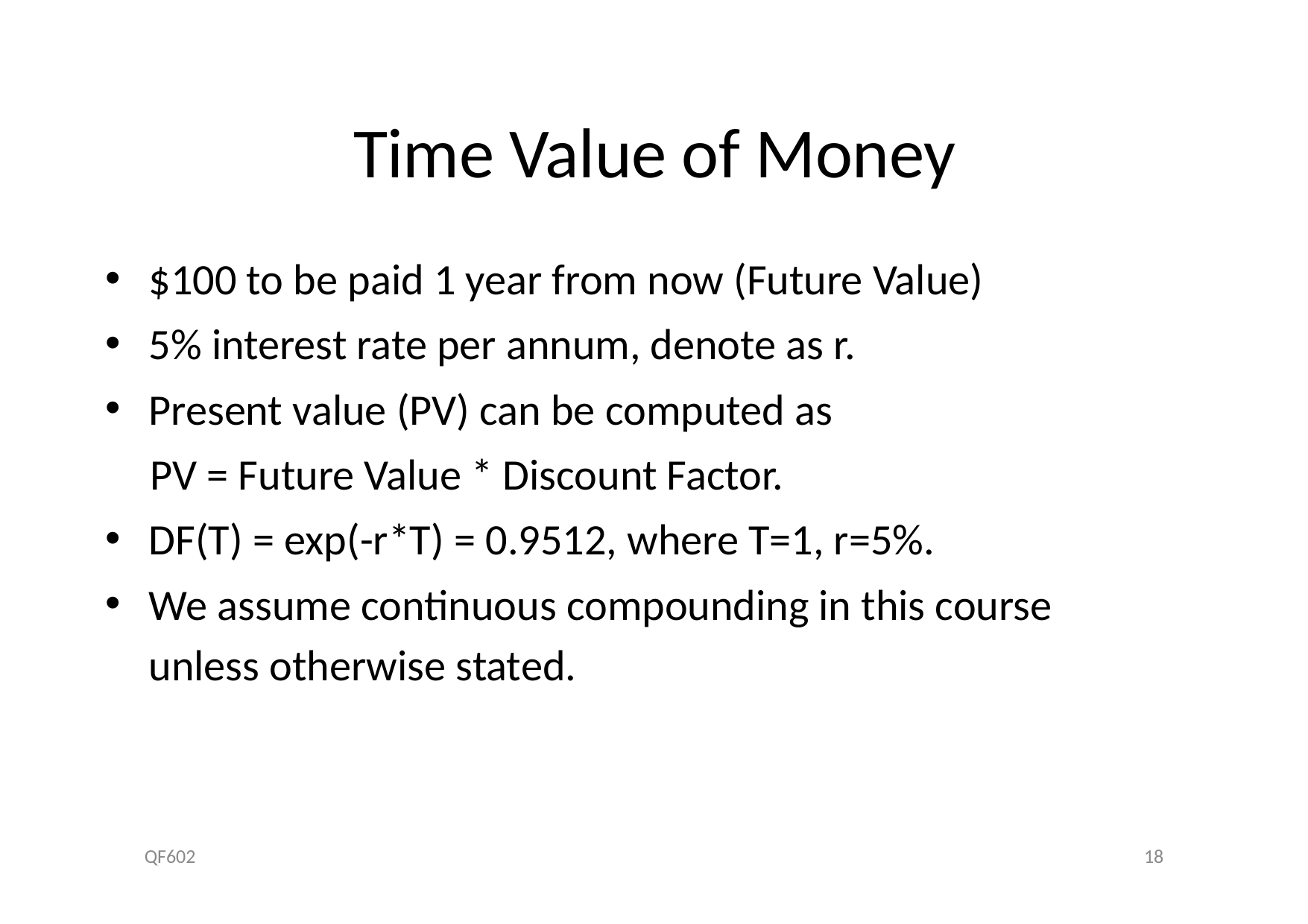

# Time Value of Money
$100 to be paid 1 year from now (Future Value)
5% interest rate per annum, denote as r.
Present value (PV) can be computed as
	PV = Future Value * Discount Factor.
DF(T) = exp(-r*T) = 0.9512, where T=1, r=5%.
We assume continuous compounding in this course unless otherwise stated.
QF602
18